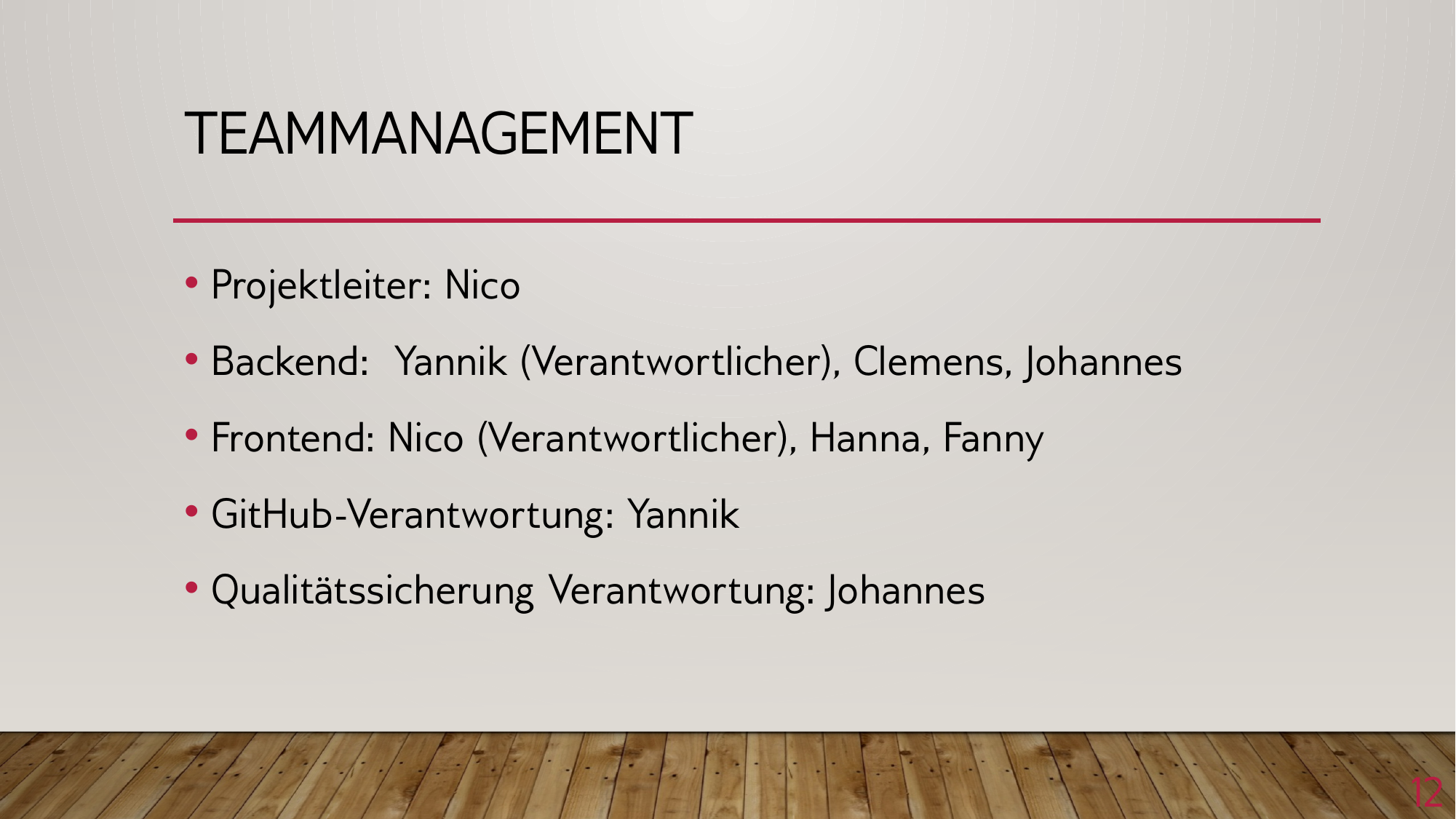

# Teammanagement
Projektleiter: Nico
Backend:  Yannik (Verantwortlicher), Clemens, Johannes
Frontend: Nico (Verantwortlicher), Hanna, Fanny
GitHub-Verantwortung: Yannik
Qualitätssicherung Verantwortung: Johannes
12